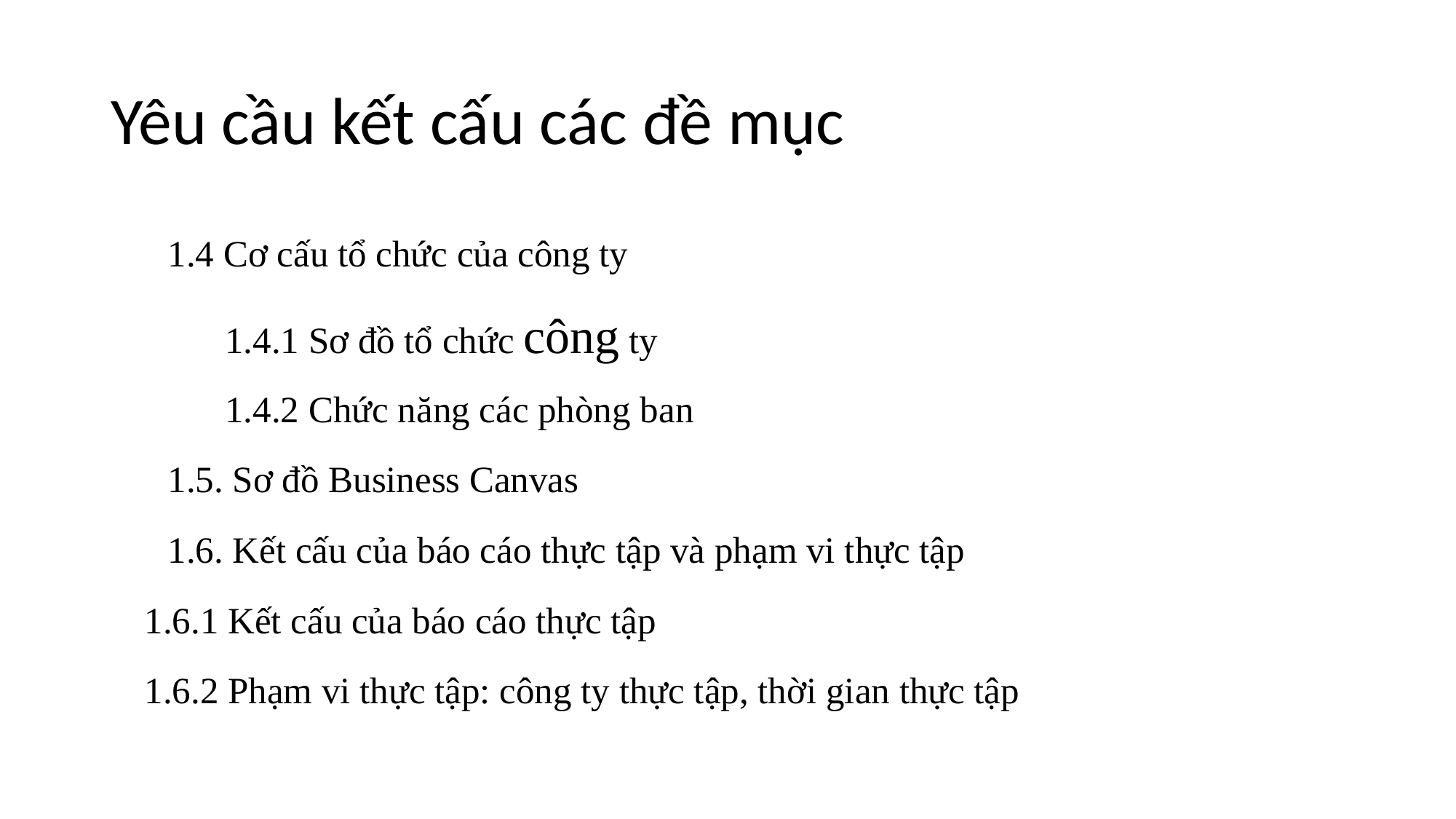

# Yêu cầu kết cấu các đề mục
1.4 Cơ cấu tổ chức của công ty
1.4.1 Sơ đồ tổ chức công ty
1.4.2 Chức năng các phòng ban
1.5. Sơ đồ Business Canvas
1.6. Kết cấu của báo cáo thực tập và phạm vi thực tập
	1.6.1 Kết cấu của báo cáo thực tập
	1.6.2 Phạm vi thực tập: công ty thực tập, thời gian thực tập